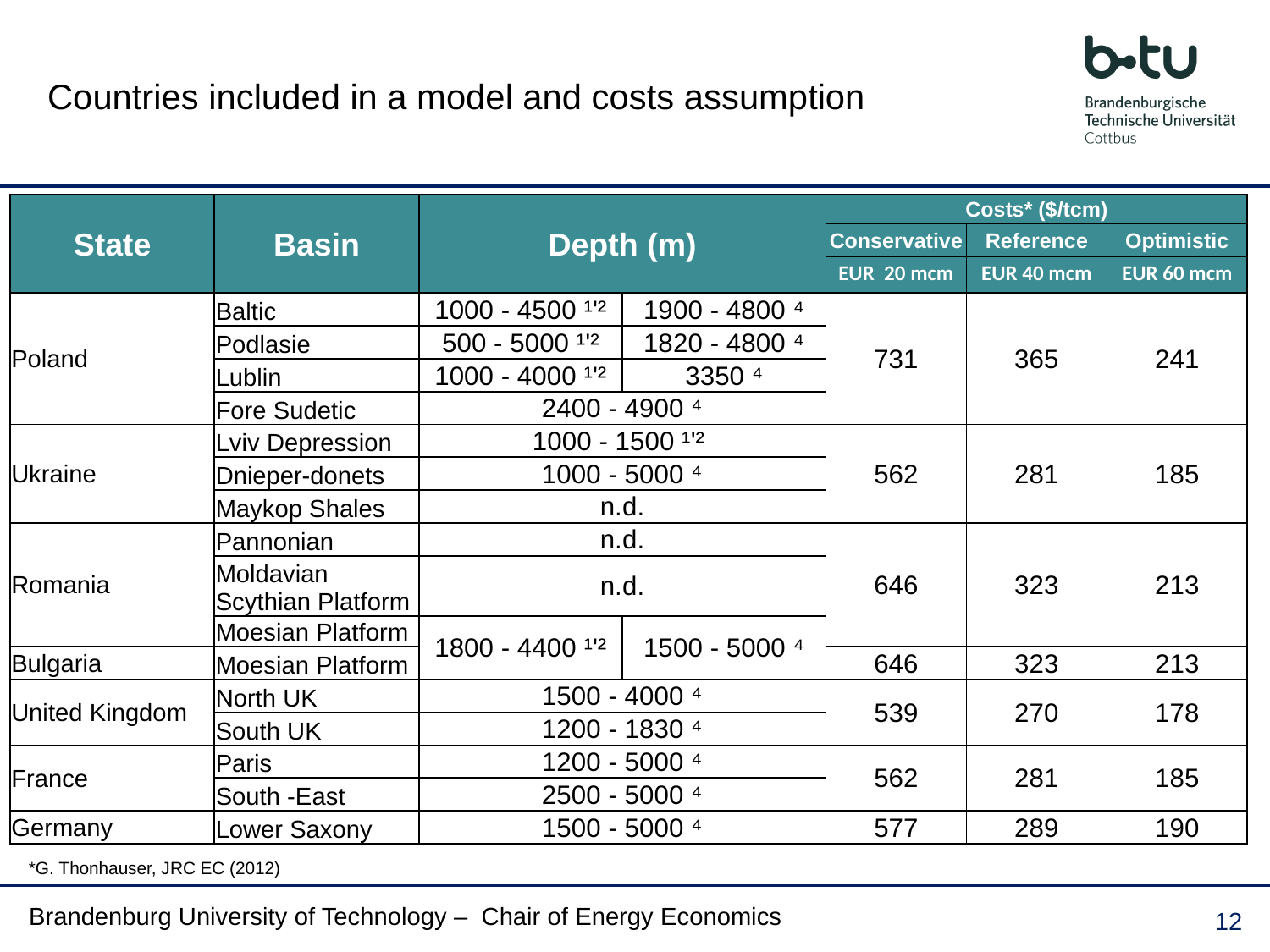

# Countries included in a model and costs assumption
| State | Basin | Depth (m) |  | Costs\* ($/tcm) |  |  |
| --- | --- | --- | --- | --- | --- | --- |
|  |  |  |  | Conservative | Reference | Optimistic |
|  |  |  |  | EUR 20 mcm | EUR 40 mcm | EUR 60 mcm |
| Poland | Baltic | 1000 - 4500 ¹'² | 1900 - 4800 ⁴ | 731 | 365 | 241 |
|  | Podlasie | 500 - 5000 ¹'² | 1820 - 4800 ⁴ |  |  |  |
|  | Lublin | 1000 - 4000 ¹'² | 3350 ⁴ |  |  |  |
|  | Fore Sudetic | 2400 - 4900 ⁴ |  |  |  |  |
| Ukraine | Lviv Depression | 1000 - 1500 ¹'² |  | 562 | 281 | 185 |
|  | Dnieper-donets | 1000 - 5000 ⁴ |  |  |  |  |
|  | Maykop Shales | n.d. |  |  |  |  |
| Romania | Pannonian | n.d. |  | 646 | 323 | 213 |
|  | Moldavian Scythian Platform | n.d. |  |  |  |  |
|  | Moesian Platform | 1800 - 4400 ¹'² | 1500 - 5000 ⁴ |  |  |  |
| Bulgaria | Moesian Platform |  |  | 646 | 323 | 213 |
| United Kingdom | North UK | 1500 - 4000 ⁴ |  | 539 | 270 | 178 |
|  | South UK | 1200 - 1830 ⁴ |  |  |  |  |
| France | Paris | 1200 - 5000 ⁴ |  | 562 | 281 | 185 |
|  | South -East | 2500 - 5000 ⁴ |  |  |  |  |
| Germany | Lower Saxony | 1500 - 5000 ⁴ |  | 577 | 289 | 190 |
*G. Thonhauser, JRC EC (2012)
Brandenburg University of Technology –  Chair of Energy Economics
12